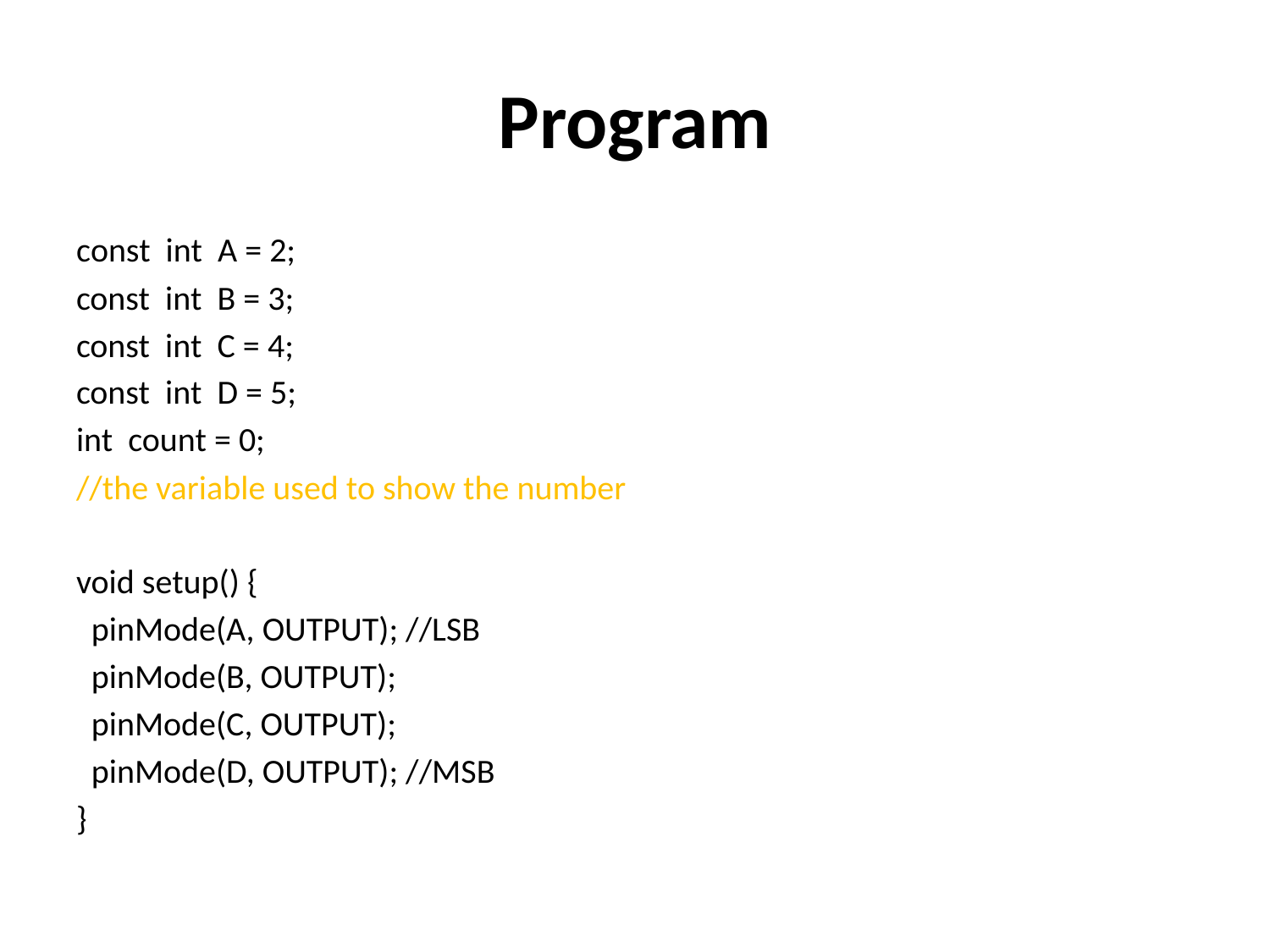

# Program
const  int  A = 2;
const  int  B = 3;
const  int  C = 4;
const  int  D = 5;
int  count = 0;
//the variable used to show the number

void setup() {
  pinMode(A, OUTPUT); //LSB
  pinMode(B, OUTPUT);
  pinMode(C, OUTPUT);
  pinMode(D, OUTPUT); //MSB
}